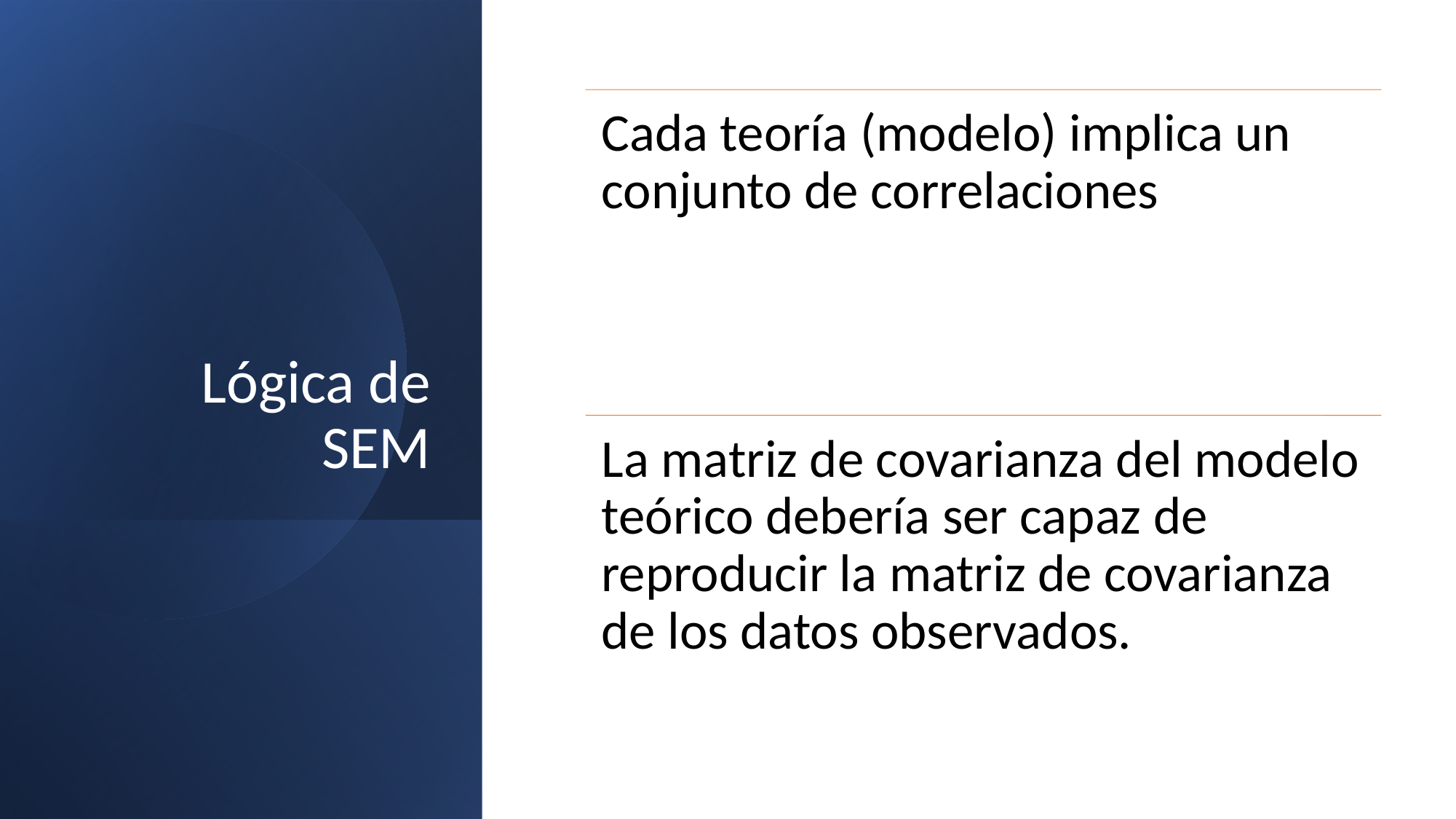

Cada teoría (modelo) implica un conjunto de correlaciones
La matriz de covarianza del modelo teórico debería ser capaz de reproducir la matriz de covarianza de los datos observados.

# Lógica de SEM